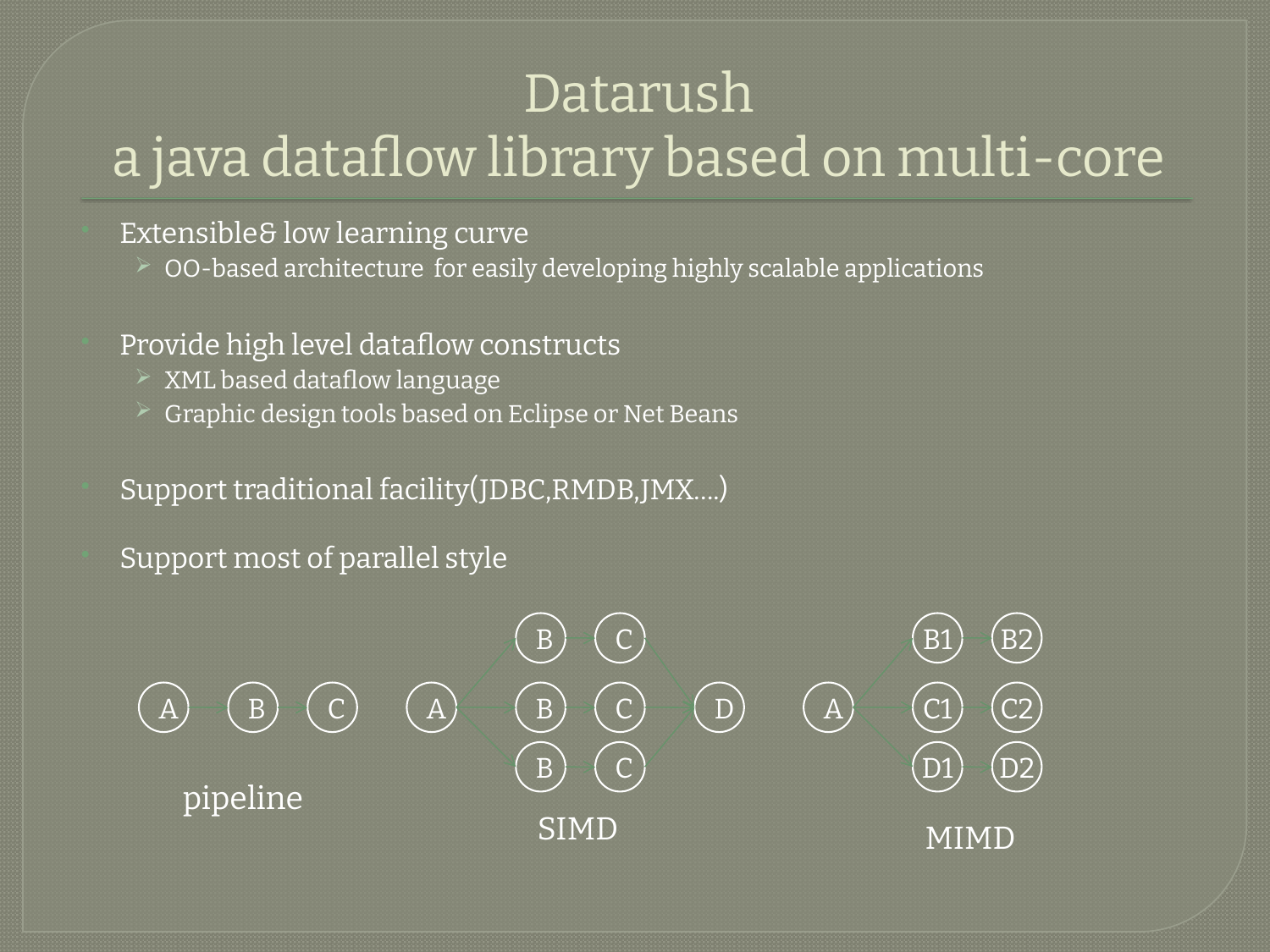

# Datarush a java dataflow library based on multi-core
Extensible& low learning curve
OO-based architecture  for easily developing highly scalable applications

Provide high level dataflow constructs
XML based dataflow language
Graphic design tools based on Eclipse or Net Beans

Support traditional facility(JDBC,RMDB,JMX….)

Support most of parallel style
B
C
A
B
C
D
B
C
SIMD
B1
B2
A
C1
C2
D1
D2
MIMD
A
B
C
pipeline